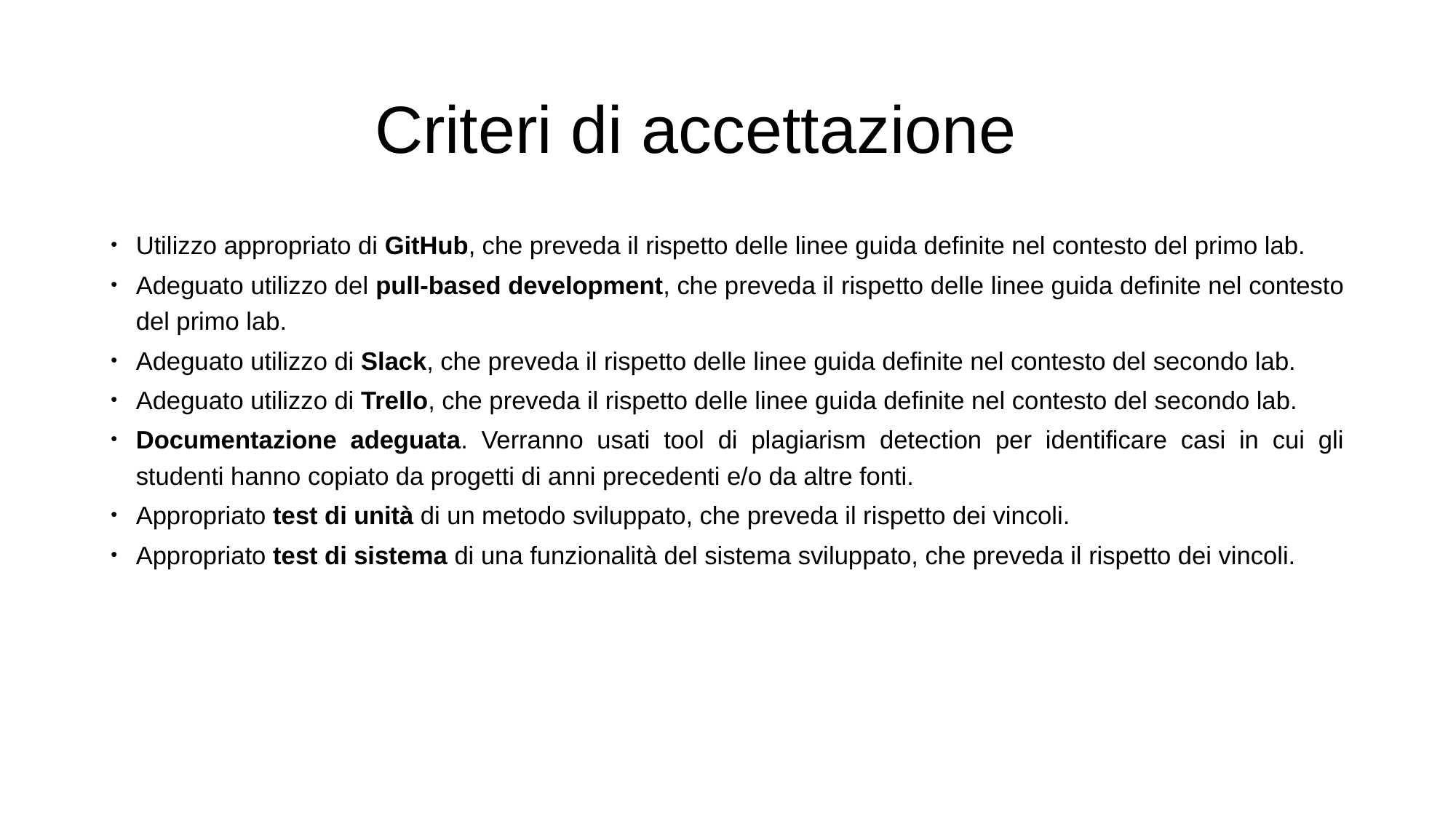

Criteri di accettazione
Utilizzo appropriato di GitHub, che preveda il rispetto delle linee guida definite nel contesto del primo lab.
Adeguato utilizzo del pull-based development, che preveda il rispetto delle linee guida definite nel contesto del primo lab.
Adeguato utilizzo di Slack, che preveda il rispetto delle linee guida definite nel contesto del secondo lab.
Adeguato utilizzo di Trello, che preveda il rispetto delle linee guida definite nel contesto del secondo lab.
Documentazione adeguata. Verranno usati tool di plagiarism detection per identificare casi in cui gli studenti hanno copiato da progetti di anni precedenti e/o da altre fonti.
Appropriato test di unità di un metodo sviluppato, che preveda il rispetto dei vincoli.
Appropriato test di sistema di una funzionalità del sistema sviluppato, che preveda il rispetto dei vincoli.